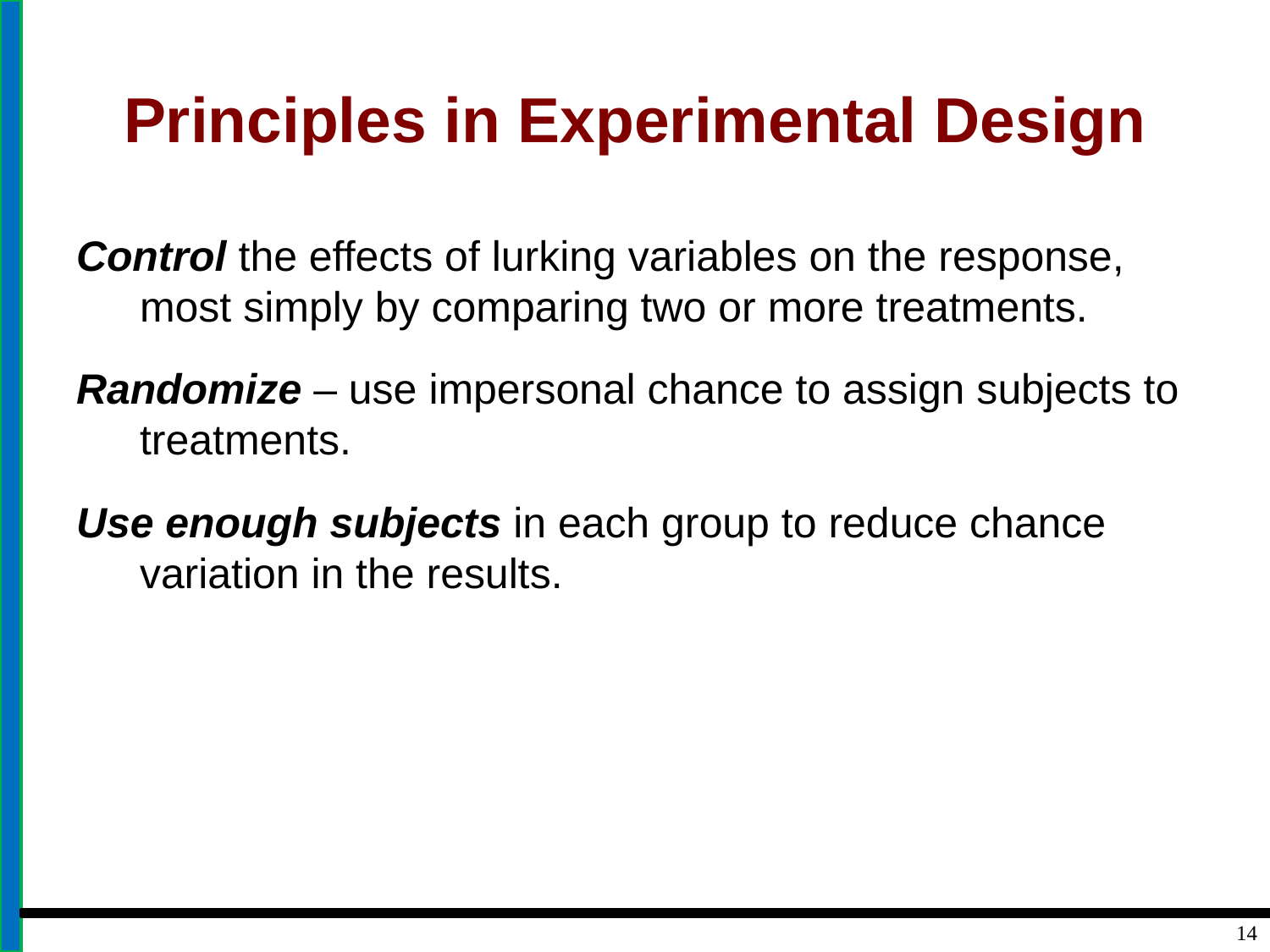

# Principles in Experimental Design
Control the effects of lurking variables on the response, most simply by comparing two or more treatments.
Randomize – use impersonal chance to assign subjects to treatments.
Use enough subjects in each group to reduce chance variation in the results.